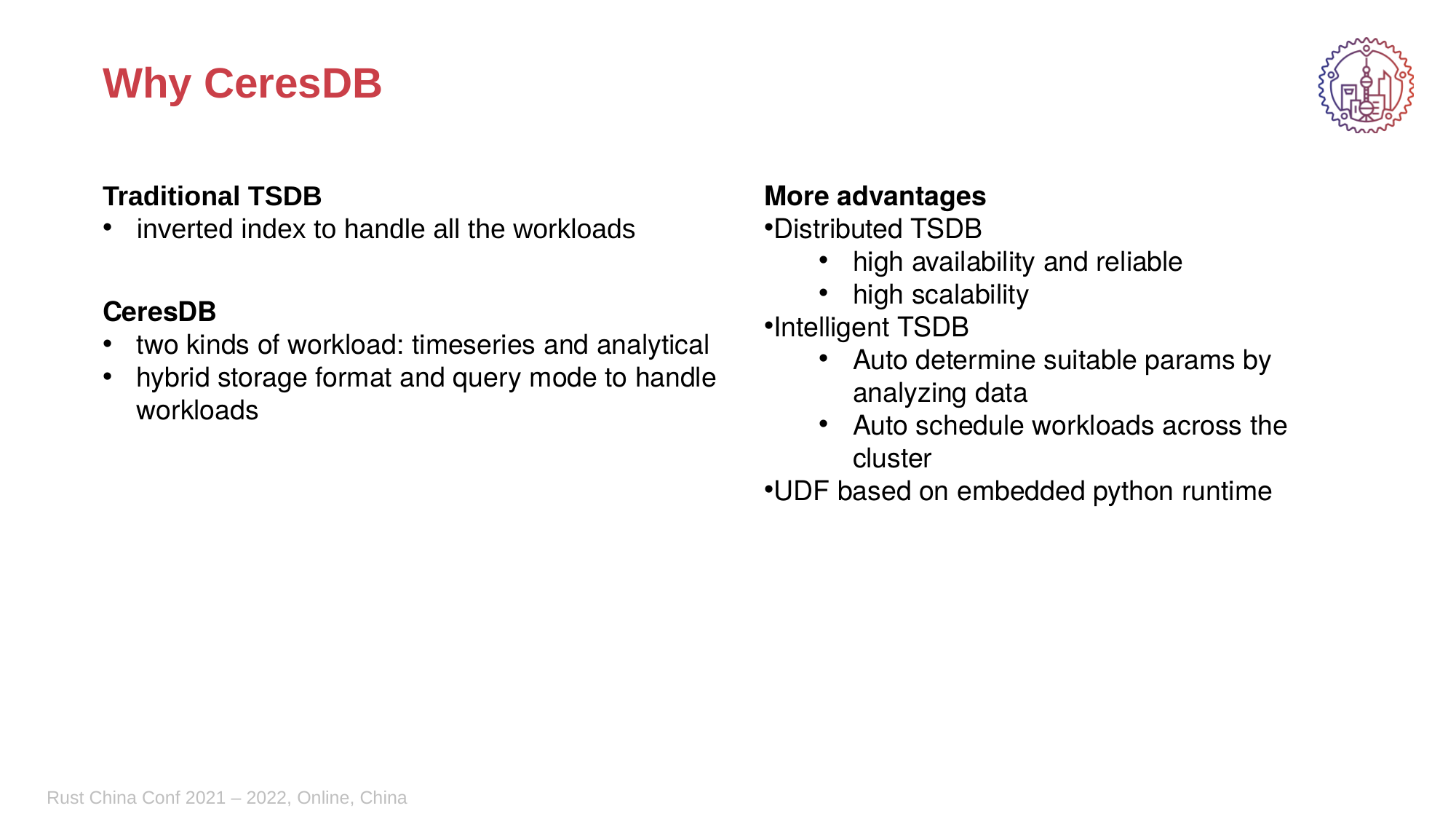

Why CeresDB
Traditional TSDB
inverted index to handle all the workloads
More advantages
Distributed TSDB
high availability and reliable
high scalability
Intelligent TSDB
Auto determine suitable params by analyzing data
Auto schedule workloads across the cluster
UDF based on embedded python runtime
CeresDB
two kinds of workload: timeseries and analytical
hybrid storage format and query mode to handle workloads